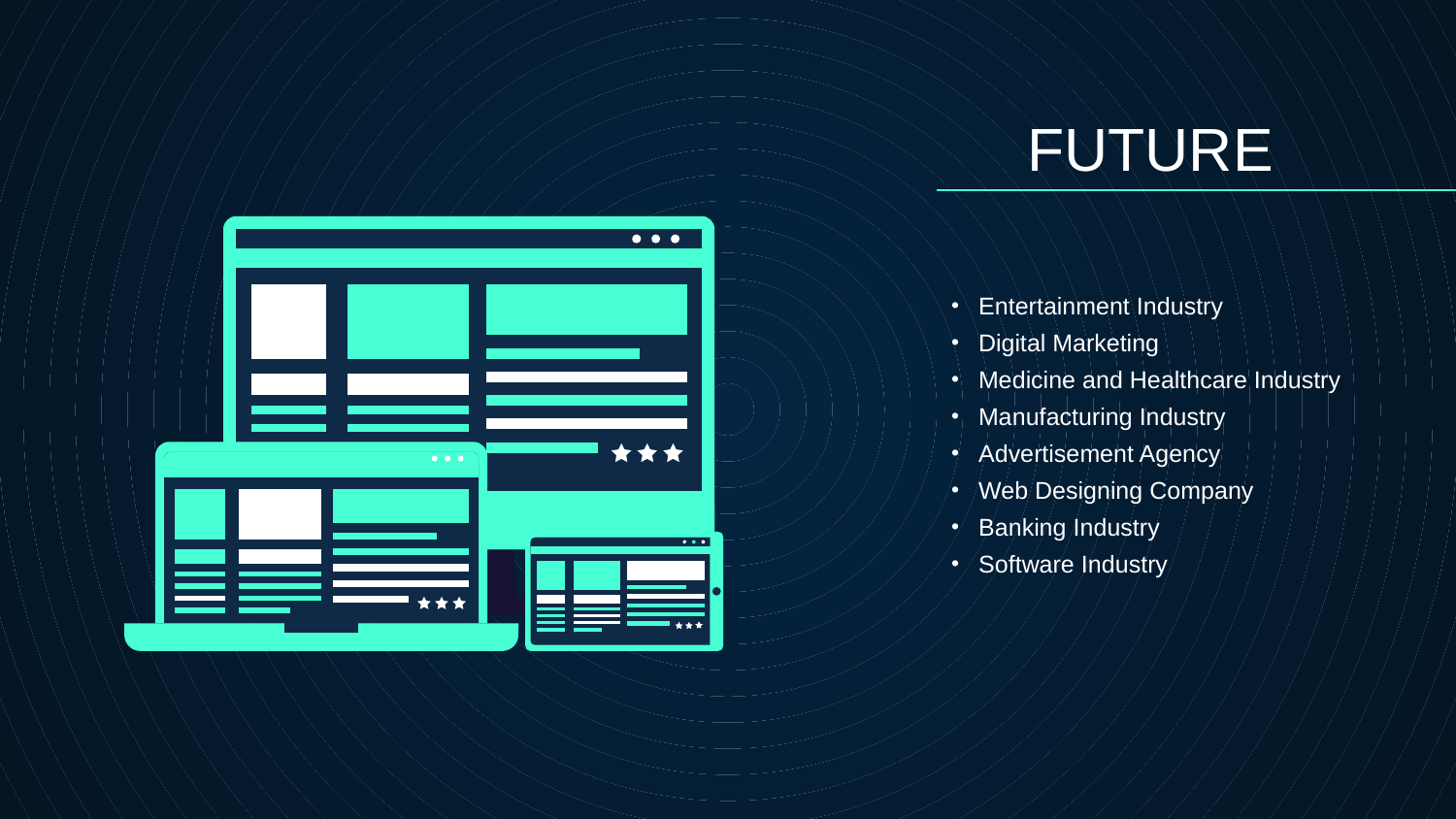

FUTURE

Entertainment Industry
Digital Marketing
Medicine and Healthcare Industry
Manufacturing Industry
Advertisement Agency
Web Designing Company
Banking Industry
Software Industry